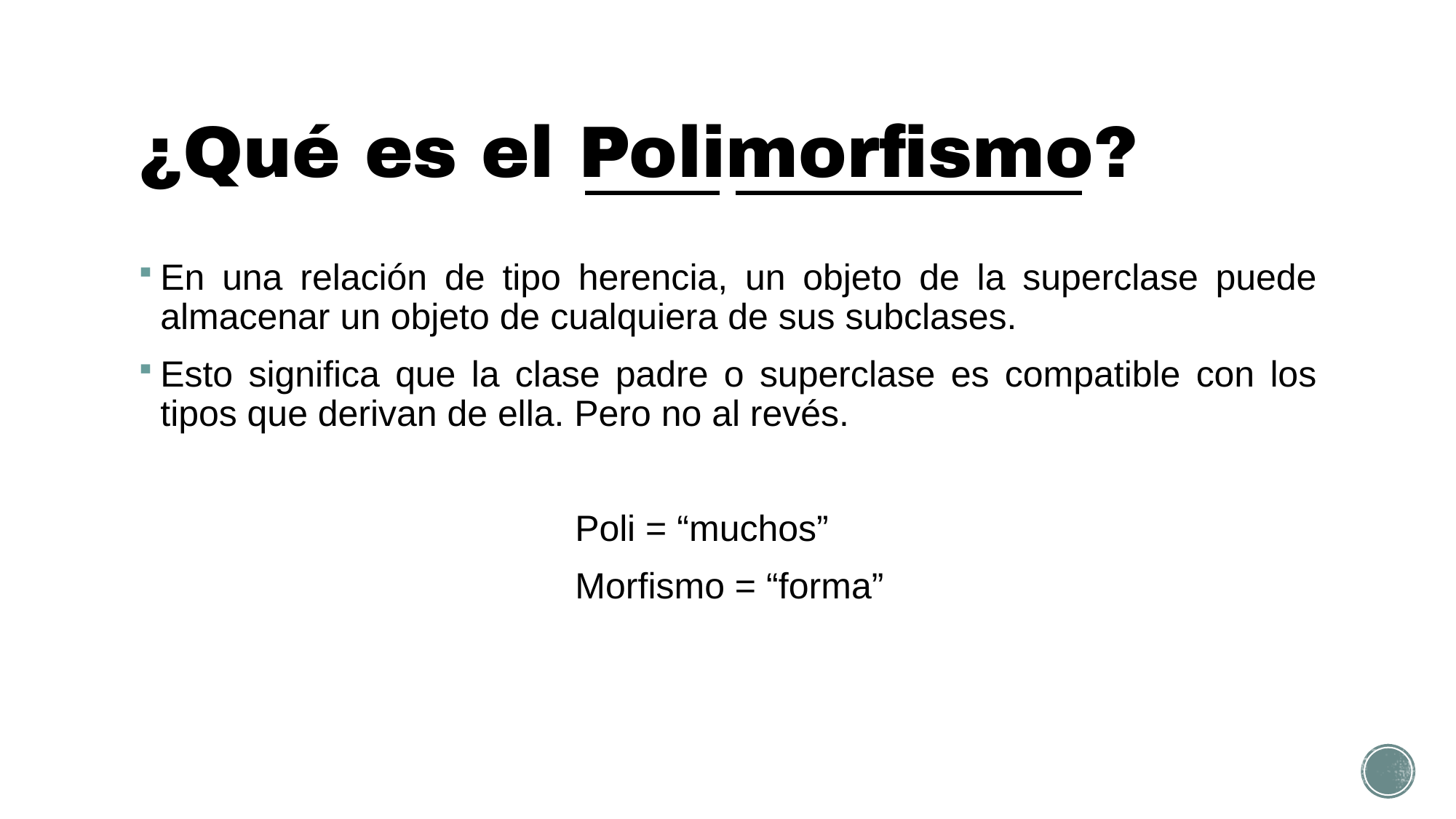

# ¿Qué es el Polimorfismo?
En una relación de tipo herencia, un objeto de la superclase puede almacenar un objeto de cualquiera de sus subclases.
Esto significa que la clase padre o superclase es compatible con los tipos que derivan de ella. Pero no al revés.

				Poli = “muchos”
				Morfismo = “forma”